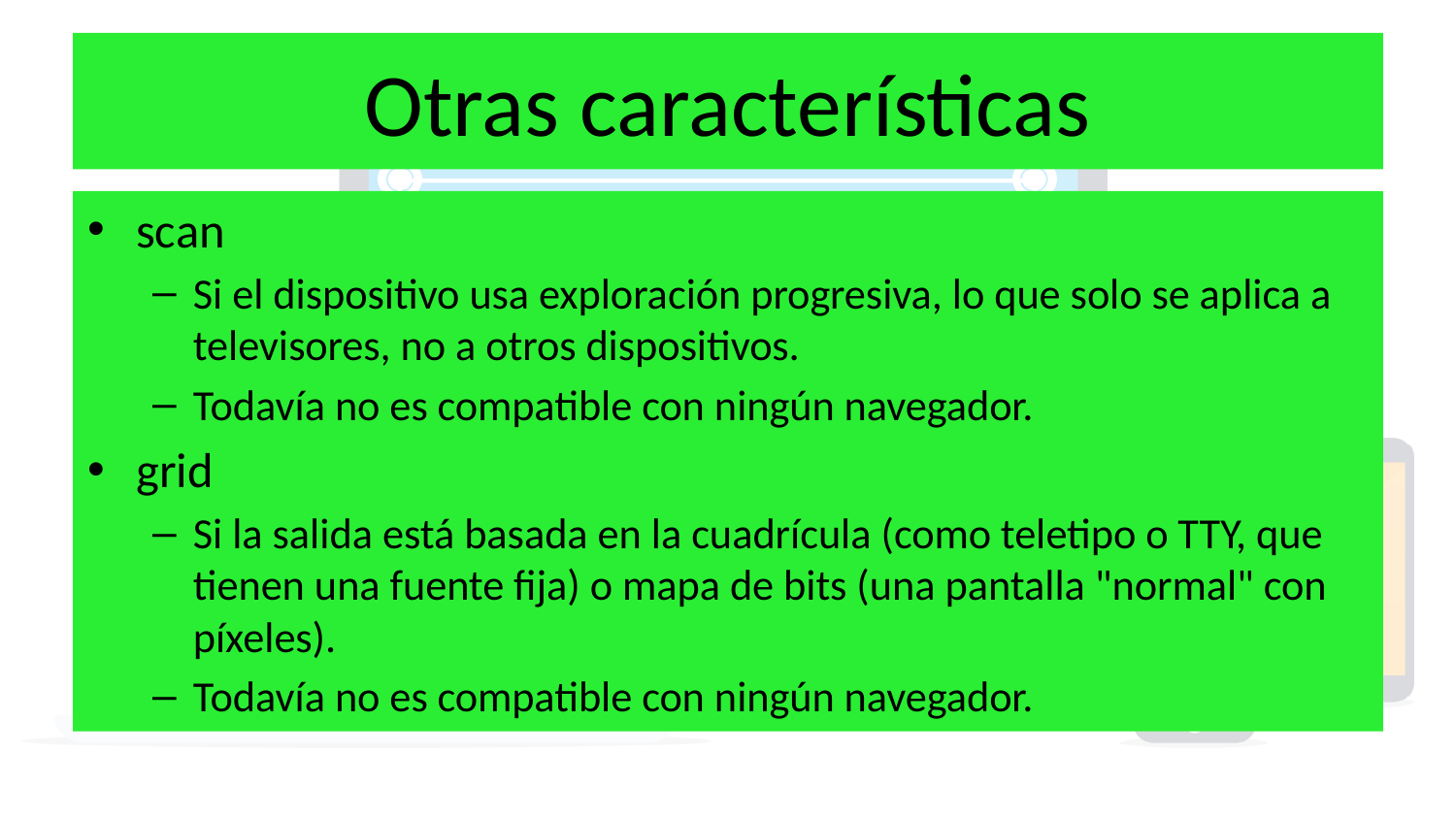

# Otras características
scan
Si el dispositivo usa exploración progresiva, lo que solo se aplica a televisores, no a otros dispositivos.
Todavía no es compatible con ningún navegador.
grid
Si la salida está basada en la cuadrícula (como teletipo o TTY, que tienen una fuente fija) o mapa de bits (una pantalla "normal" con píxeles).
Todavía no es compatible con ningún navegador.